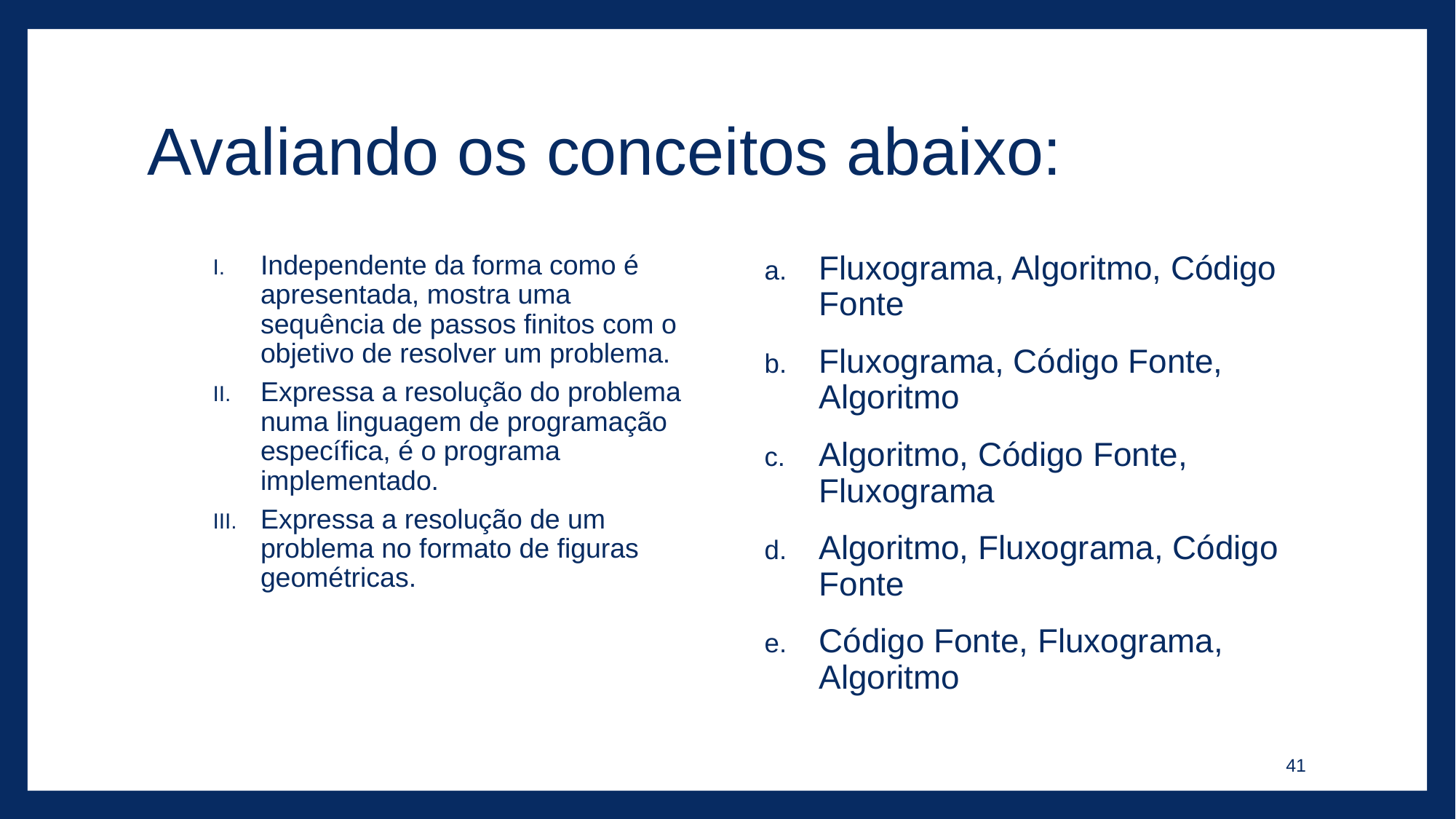

# Avaliando os conceitos abaixo:
Independente da forma como é apresentada, mostra uma sequência de passos finitos com o objetivo de resolver um problema.
Expressa a resolução do problema numa linguagem de programação específica, é o programa implementado.
Expressa a resolução de um problema no formato de figuras geométricas.

Fluxograma, Algoritmo, Código Fonte
Fluxograma, Código Fonte, Algoritmo
Algoritmo, Código Fonte, Fluxograma
Algoritmo, Fluxograma, Código Fonte
Código Fonte, Fluxograma, Algoritmo

41